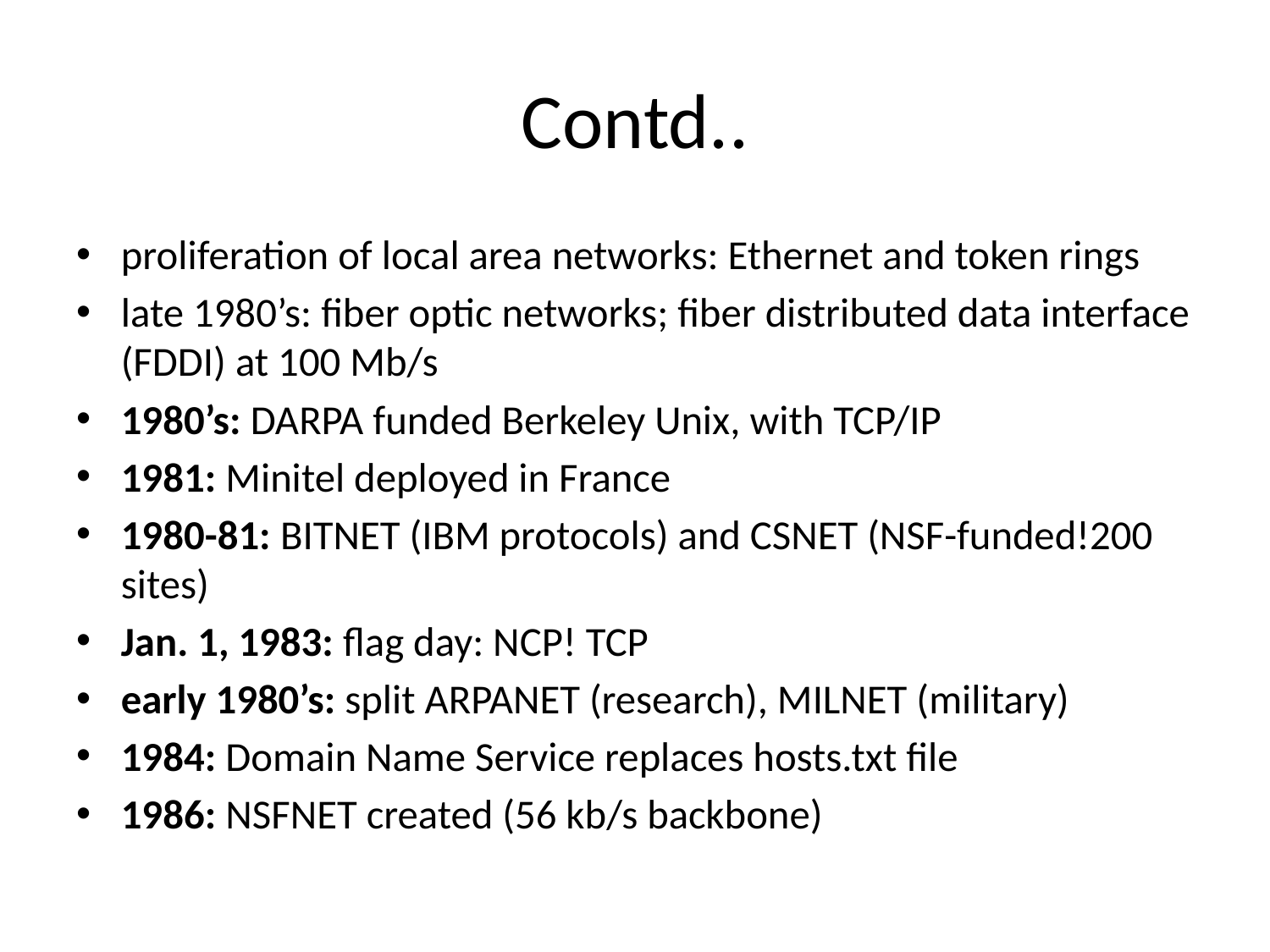

# Contd..
proliferation of local area networks: Ethernet and token rings
late 1980’s: fiber optic networks; fiber distributed data interface (FDDI) at 100 Mb/s
1980’s: DARPA funded Berkeley Unix, with TCP/IP
1981: Minitel deployed in France
1980-81: BITNET (IBM protocols) and CSNET (NSF-funded!200 sites)
Jan. 1, 1983: flag day: NCP! TCP
early 1980’s: split ARPANET (research), MILNET (military)
1984: Domain Name Service replaces hosts.txt file
1986: NSFNET created (56 kb/s backbone)